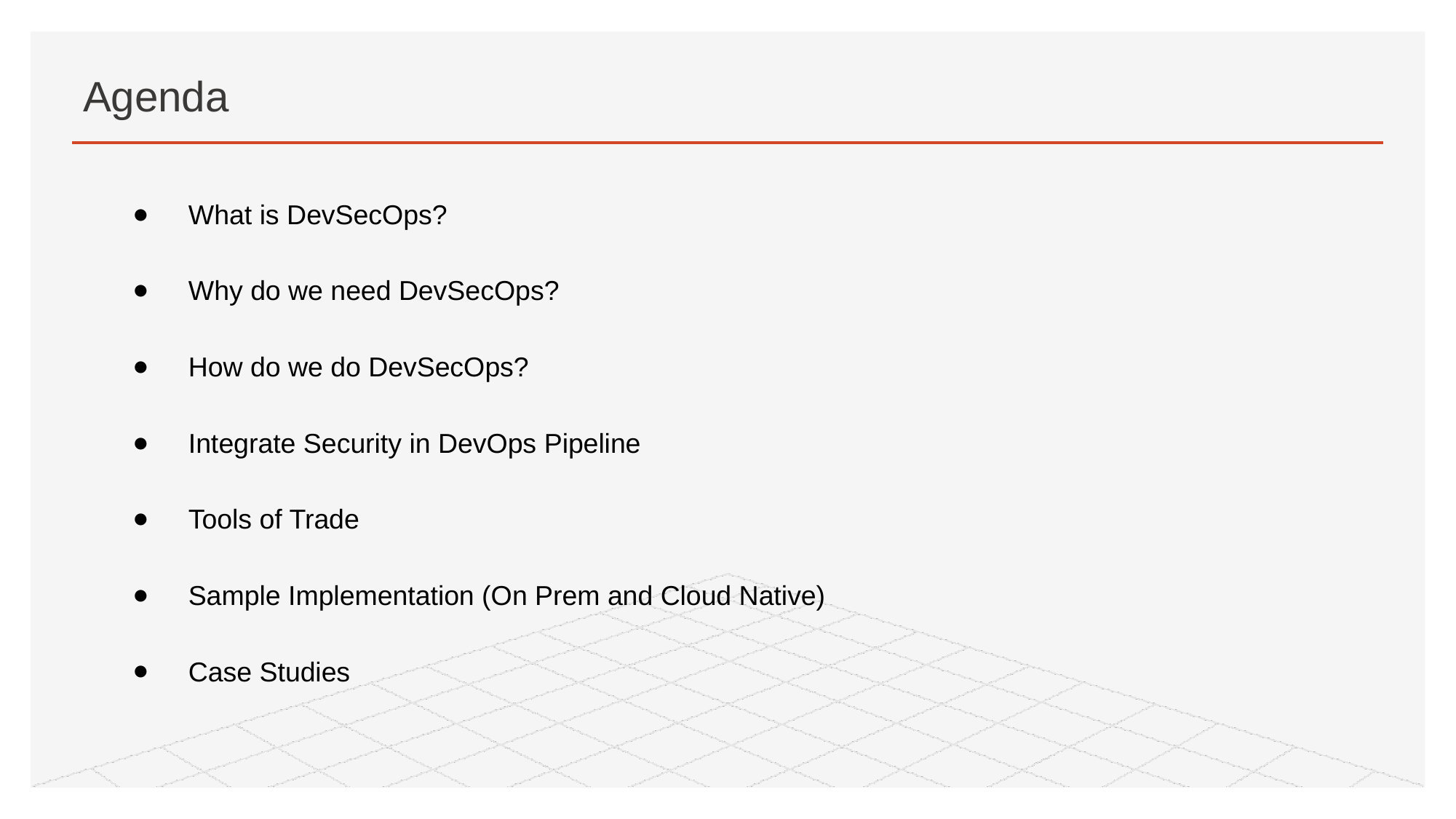

# Agenda
What is DevSecOps?
Why do we need DevSecOps?
How do we do DevSecOps?
Integrate Security in DevOps Pipeline
Tools of Trade
Sample Implementation (On Prem and Cloud Native)
Case Studies